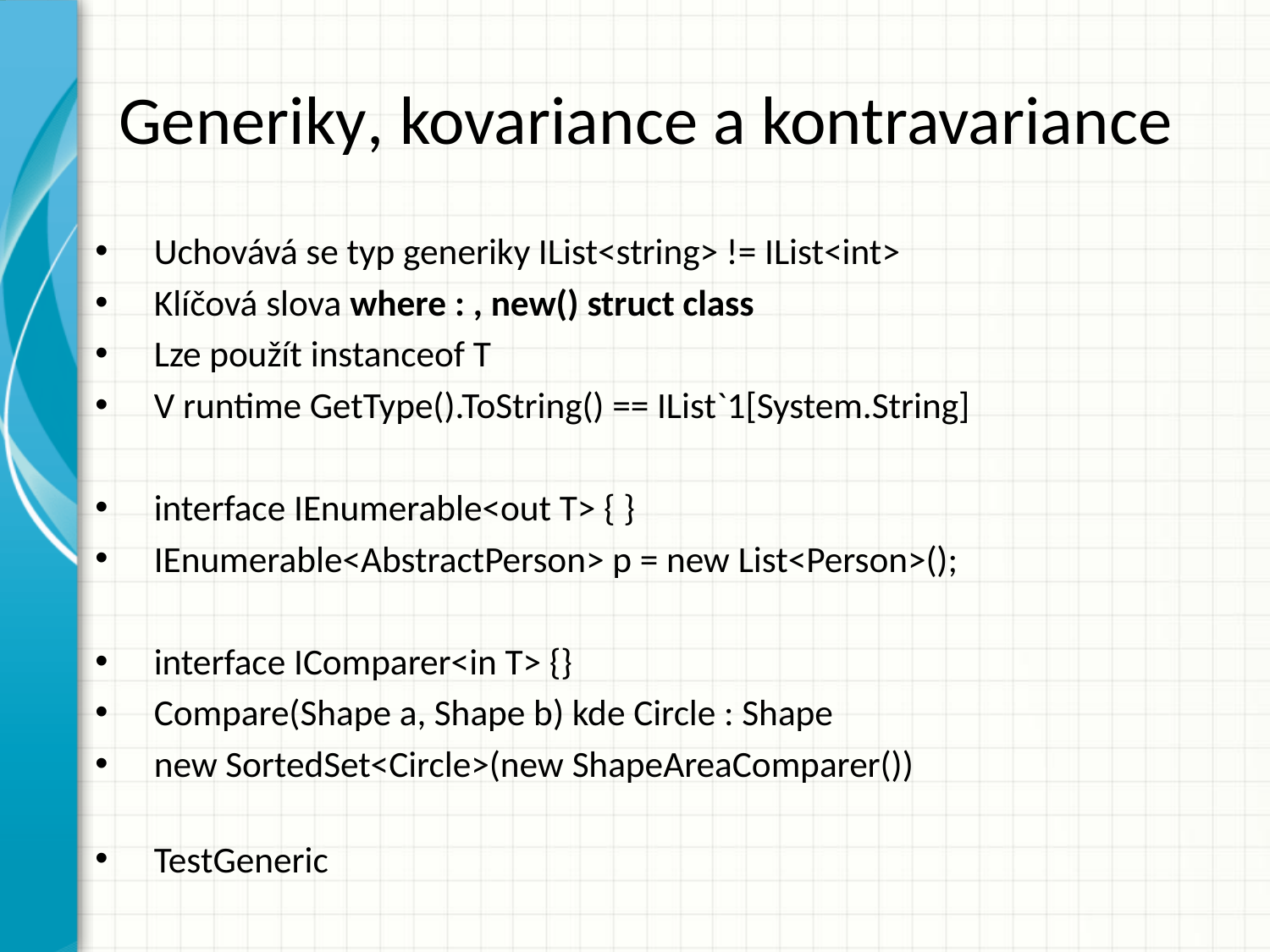

# Generiky, kovariance a kontravariance
Uchovává se typ generiky IList<string> != IList<int>
Klíčová slova where : , new() struct class
Lze použít instanceof T
V runtime GetType().ToString() == IList`1[System.String]

interface IEnumerable<out T> { }
IEnumerable<AbstractPerson> p = new List<Person>();

interface IComparer<in T> {}
Compare(Shape a, Shape b) kde Circle : Shape
new SortedSet<Circle>(new ShapeAreaComparer())
TestGeneric